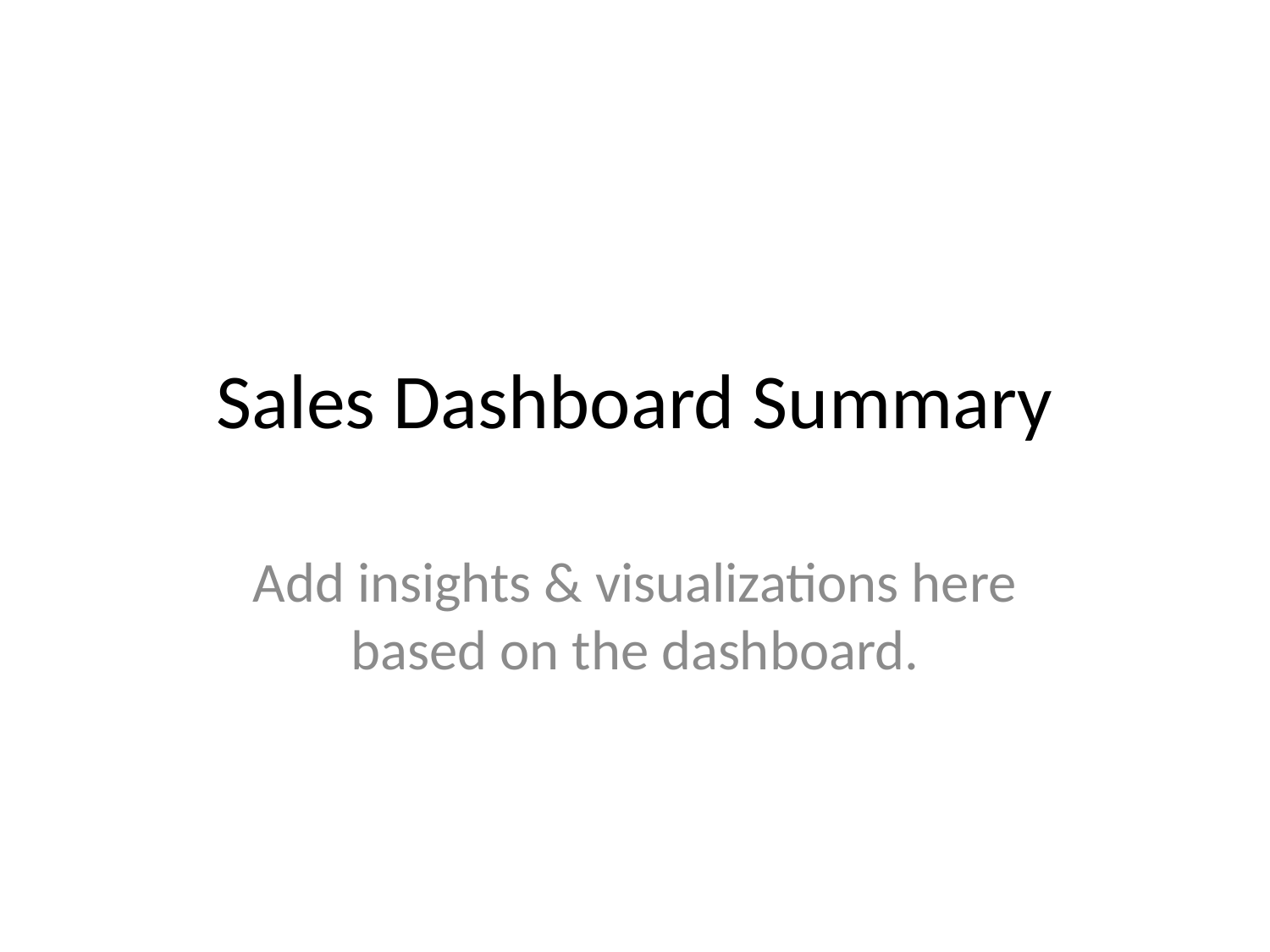

# Sales Dashboard Summary
Add insights & visualizations here based on the dashboard.